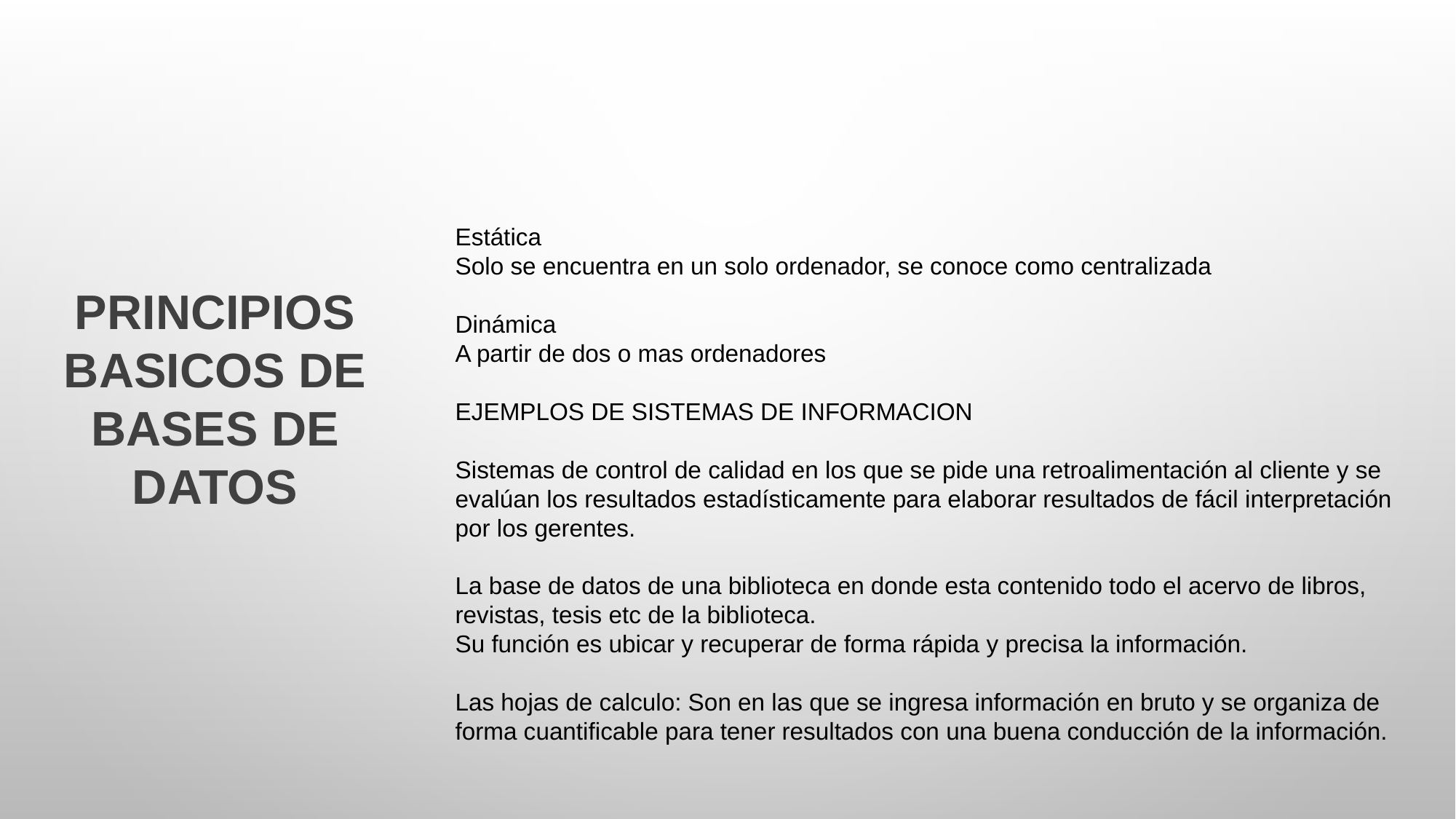

Estática
Solo se encuentra en un solo ordenador, se conoce como centralizada

Dinámica
A partir de dos o mas ordenadores

EJEMPLOS DE SISTEMAS DE INFORMACION

Sistemas de control de calidad en los que se pide una retroalimentación al cliente y se evalúan los resultados estadísticamente para elaborar resultados de fácil interpretación por los gerentes.

La base de datos de una biblioteca en donde esta contenido todo el acervo de libros, revistas, tesis etc de la biblioteca.
Su función es ubicar y recuperar de forma rápida y precisa la información.

Las hojas de calculo: Son en las que se ingresa información en bruto y se organiza de forma cuantificable para tener resultados con una buena conducción de la información.

PRINCIPIOS BASICOS DE BASES DE DATOS